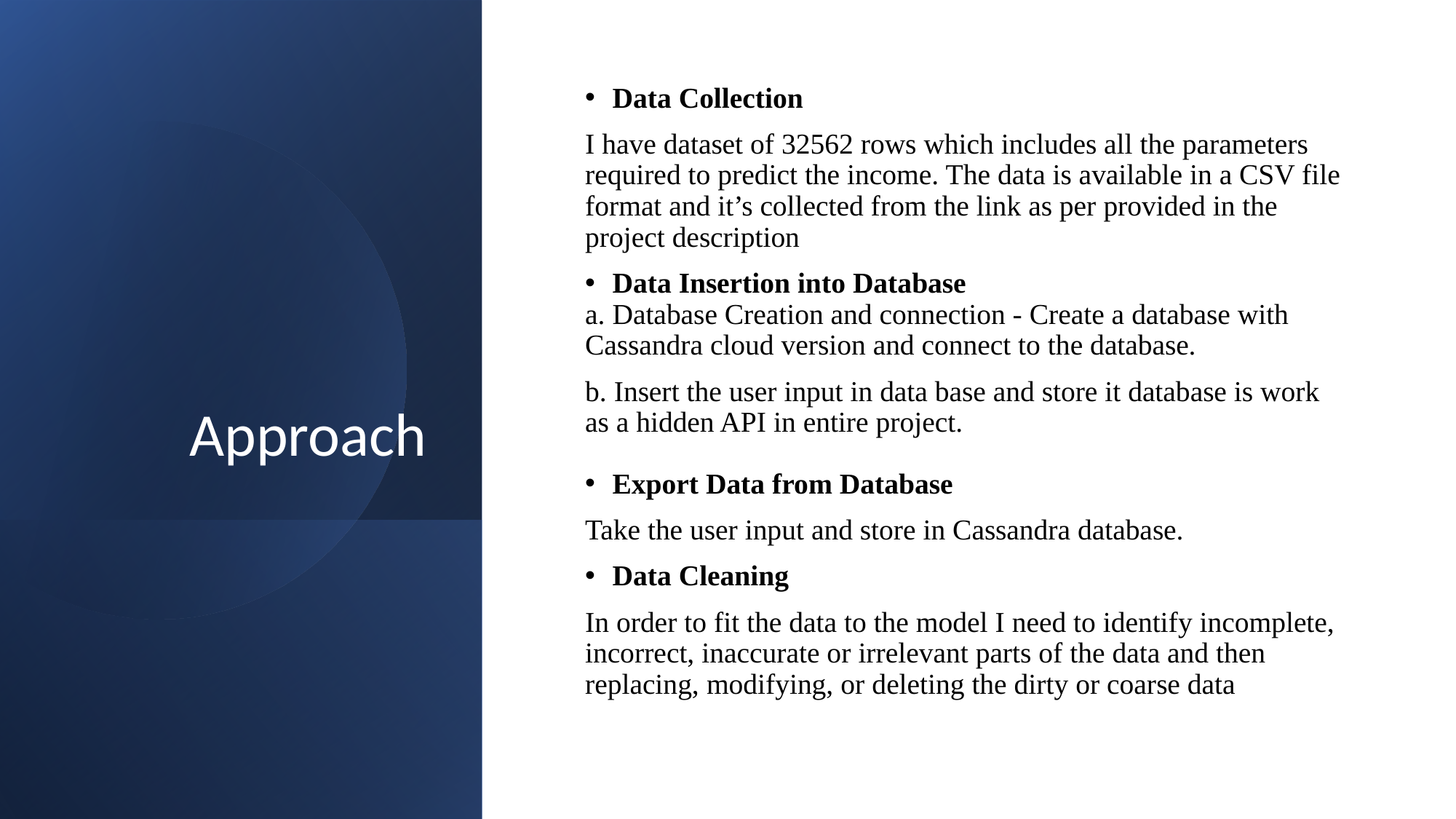

# Approach
Data Collection
I have dataset of 32562 rows which includes all the parameters required to predict the income. The data is available in a CSV file format and it’s collected from the link as per provided in the project description
Data Insertion into Database
a. Database Creation and connection - Create a database with Cassandra cloud version and connect to the database.
b. Insert the user input in data base and store it database is work as a hidden API in entire project.
Export Data from Database
Take the user input and store in Cassandra database.
Data Cleaning
In order to fit the data to the model I need to identify incomplete, incorrect, inaccurate or irrelevant parts of the data and then replacing, modifying, or deleting the dirty or coarse data